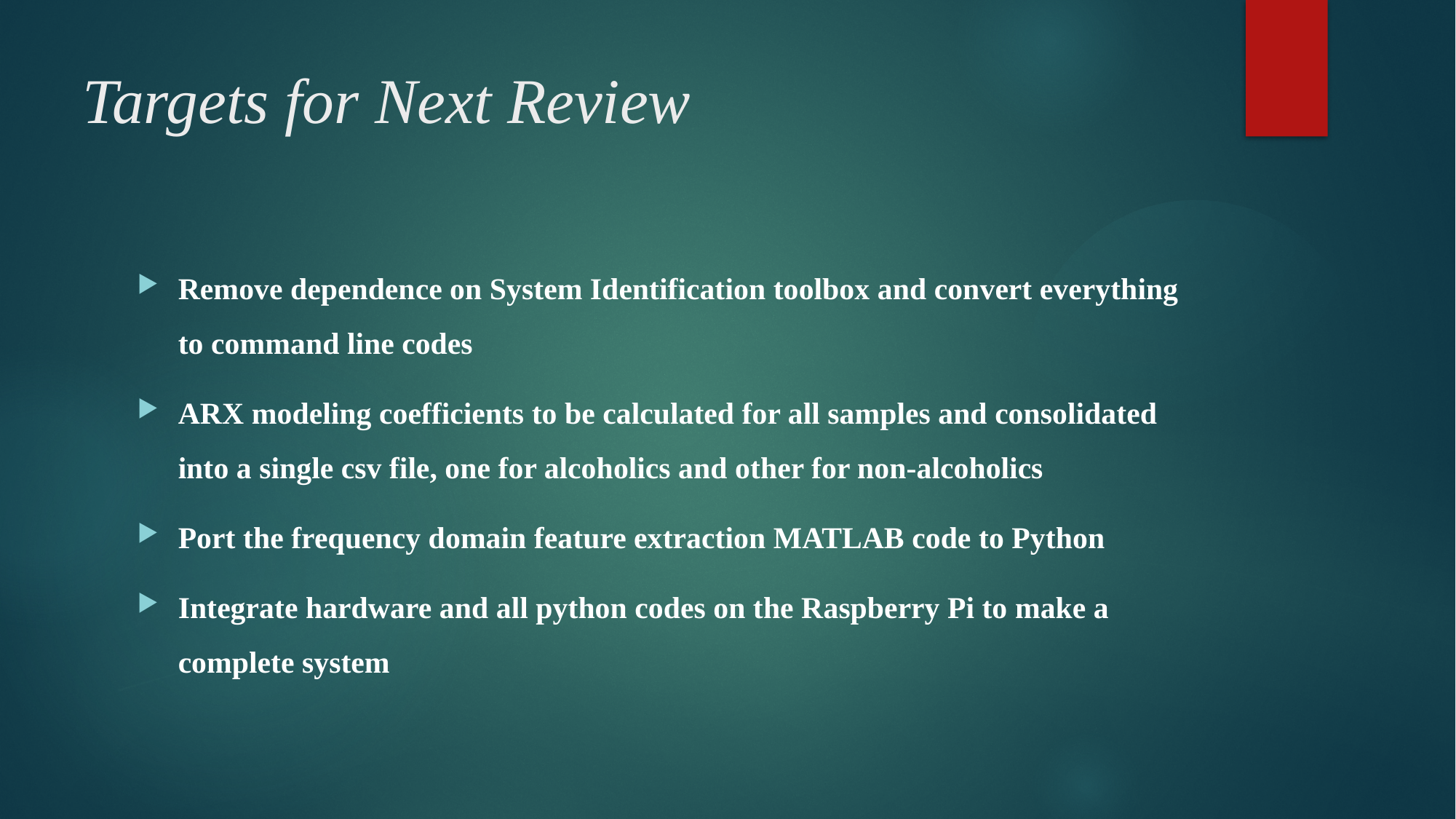

# Targets for Next Review
Remove dependence on System Identification toolbox and convert everything to command line codes
ARX modeling coefficients to be calculated for all samples and consolidated into a single csv file, one for alcoholics and other for non-alcoholics
Port the frequency domain feature extraction MATLAB code to Python
Integrate hardware and all python codes on the Raspberry Pi to make a complete system